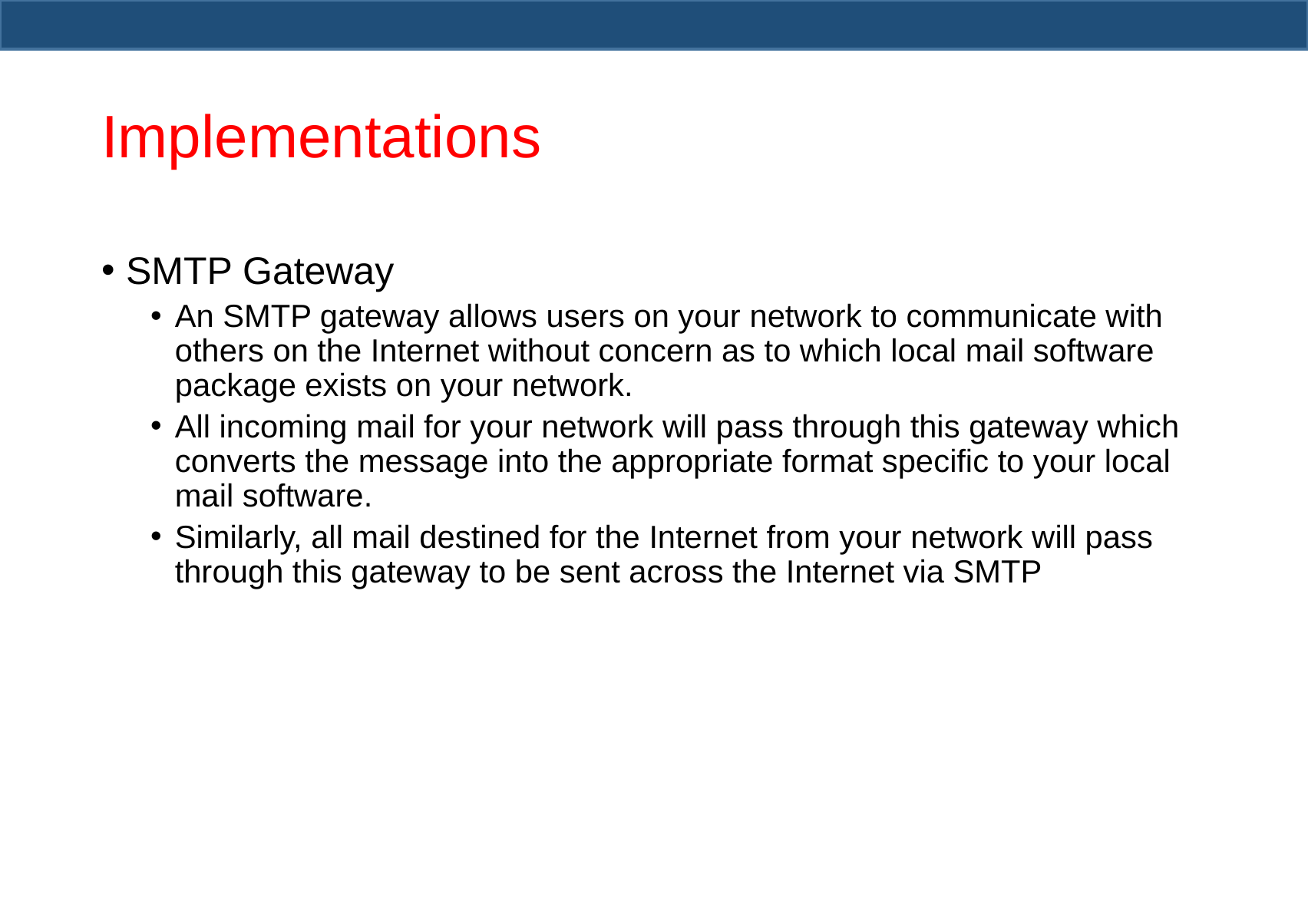

# Implementations
SMTP Gateway
An SMTP gateway allows users on your network to communicate with others on the Internet without concern as to which local mail software package exists on your network.
All incoming mail for your network will pass through this gateway which converts the message into the appropriate format specific to your local mail software.
Similarly, all mail destined for the Internet from your network will pass through this gateway to be sent across the Internet via SMTP